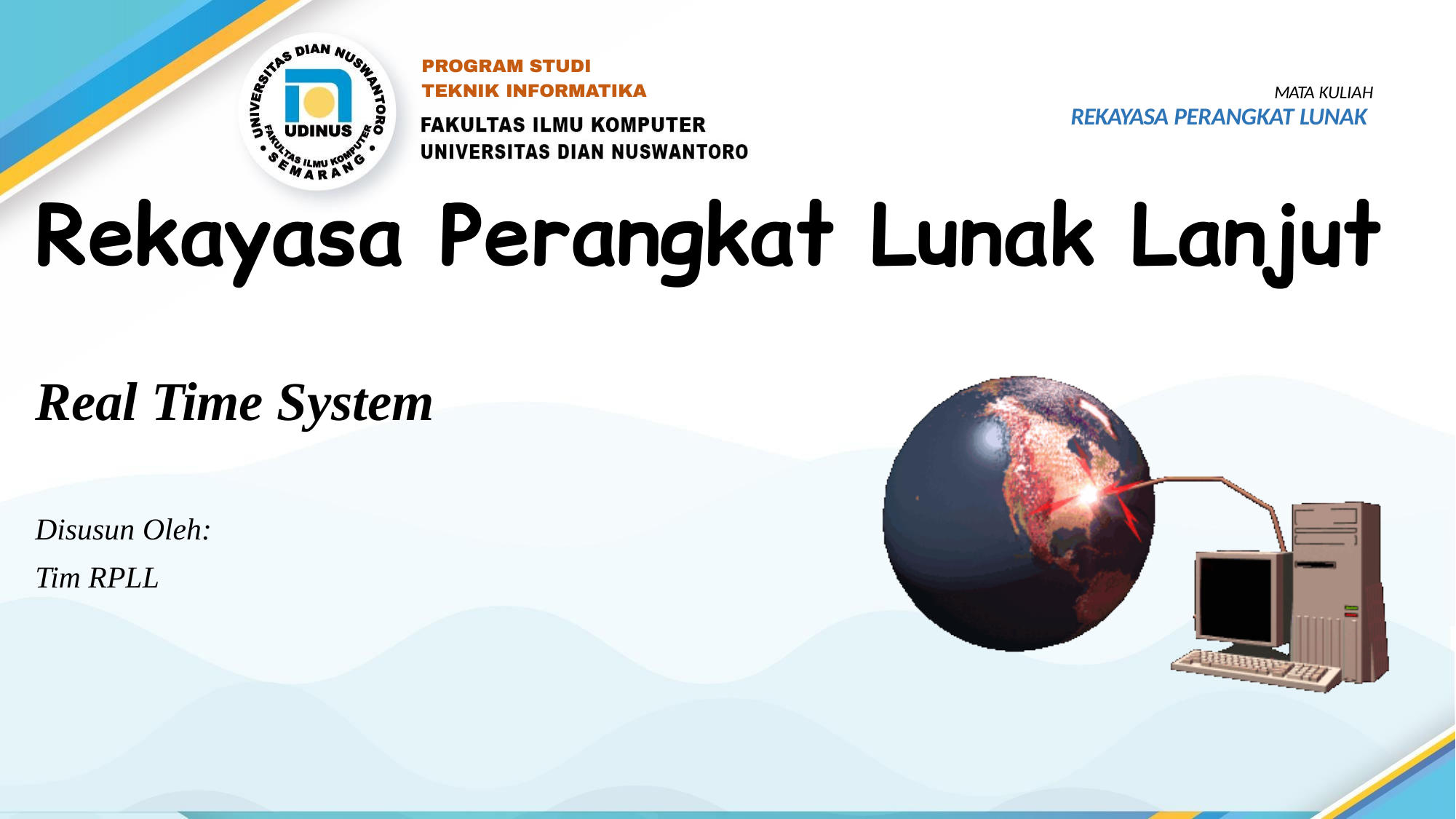

PROGRAM STUDI  TEKNIK INFORMATIKA
MATA KULIAH
REKAYASA PERANGKAT LUNAK
Rekayasa Perangkat Lunak Lanjut
Real Time System

Disusun Oleh:
Tim RPLL